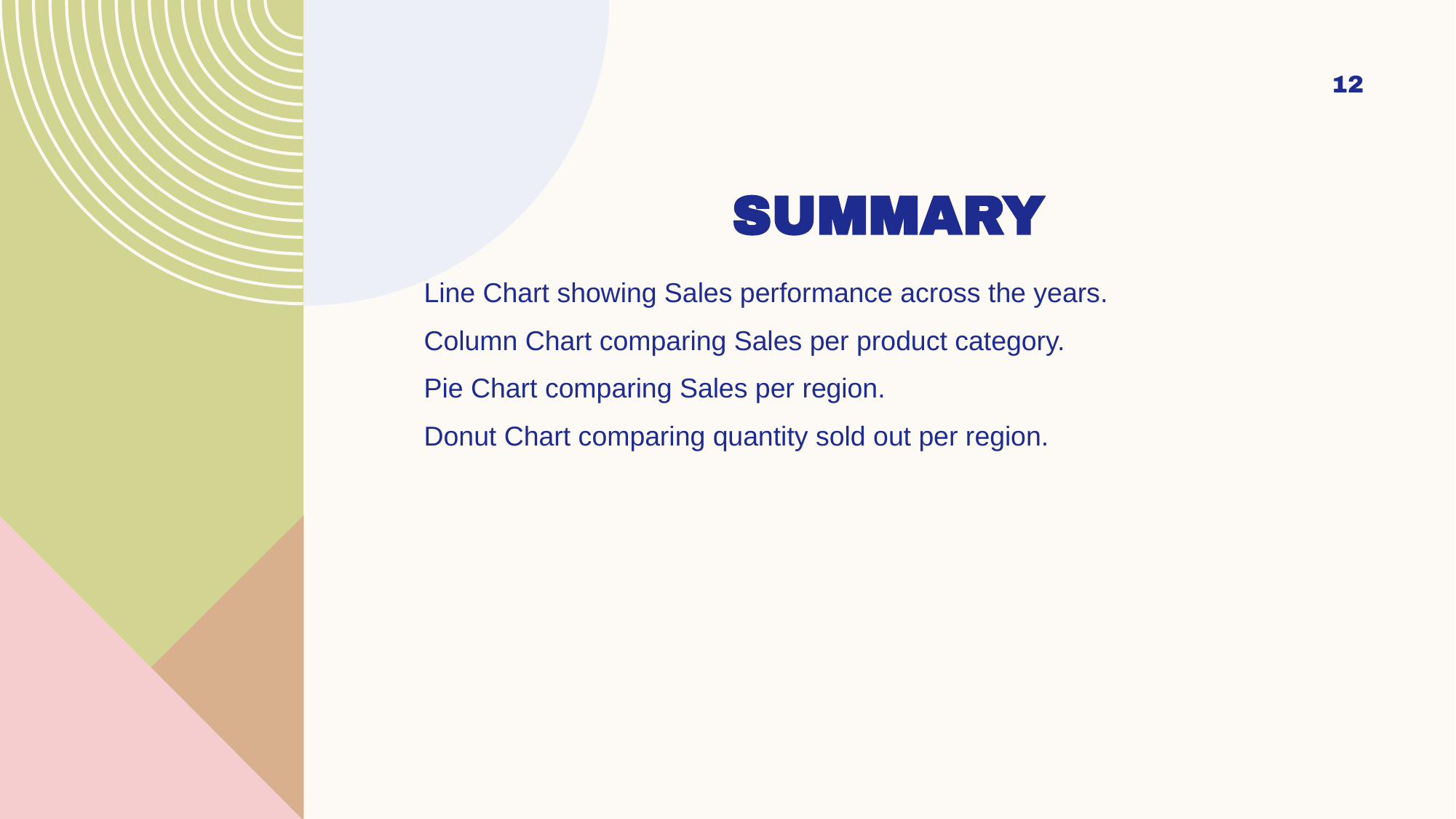

12
# SUMMARY
Line Chart showing Sales performance across the years.
Column Chart comparing Sales per product category.
Pie Chart comparing Sales per region.
Donut Chart comparing quantity sold out per region.